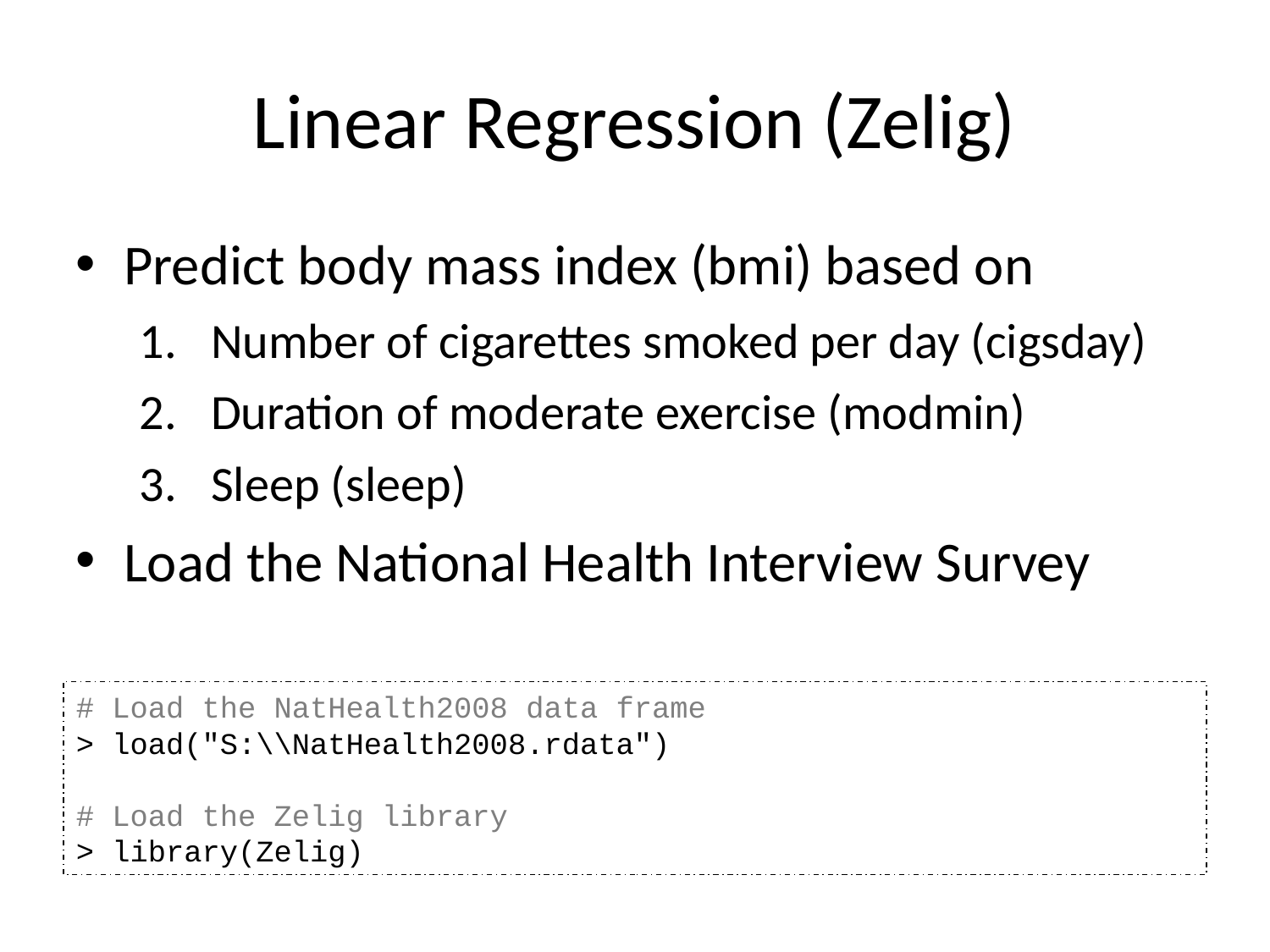

# Linear Regression (Zelig)
Predict body mass index (bmi) based on
Number of cigarettes smoked per day (cigsday)
Duration of moderate exercise (modmin)
Sleep (sleep)
Load the National Health Interview Survey
# Load the NatHealth2008 data frame
> load("S:\\NatHealth2008.rdata")

# Load the Zelig library
> library(Zelig)